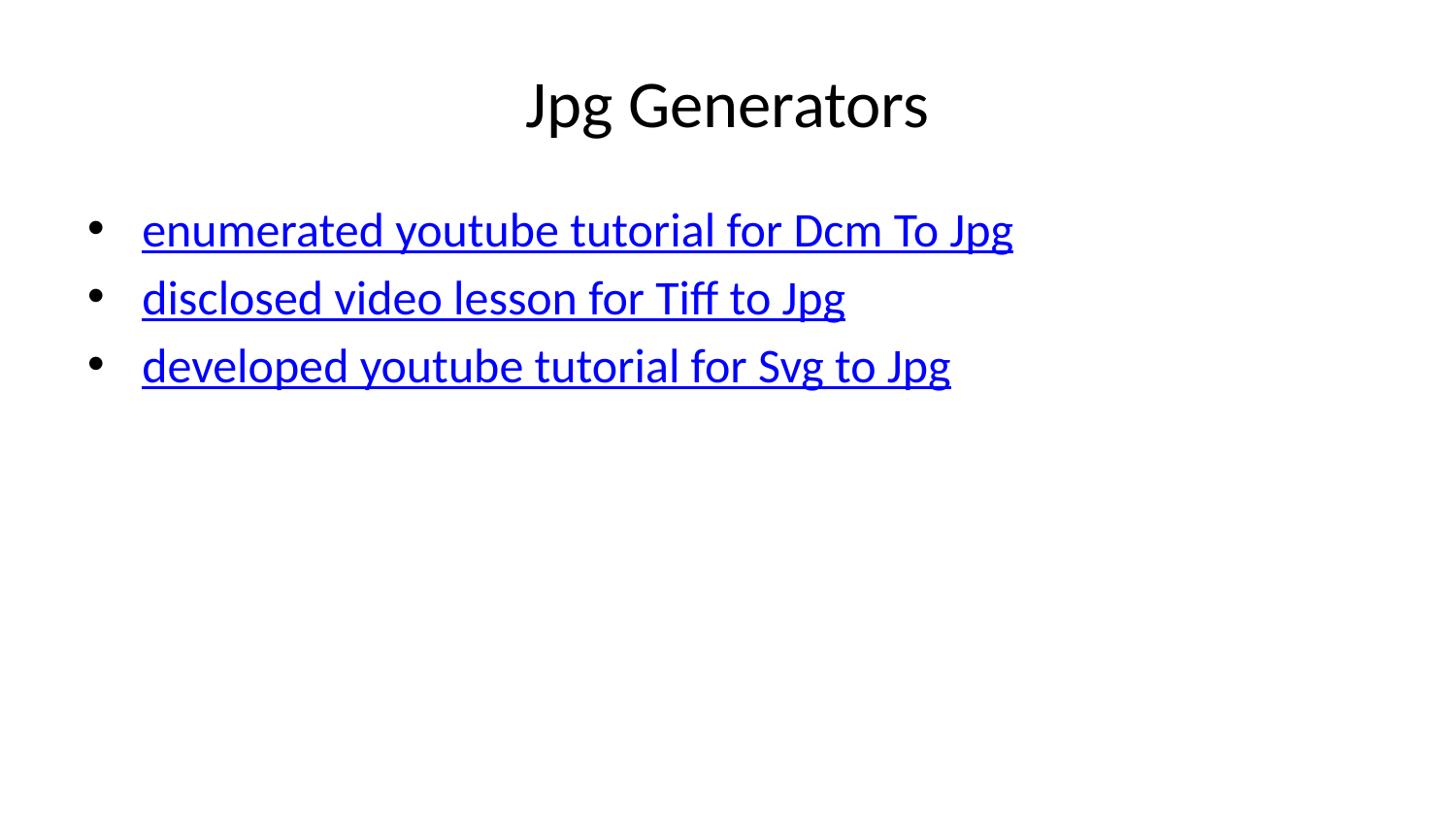

# Jpg Generators
enumerated youtube tutorial for Dcm To Jpg
disclosed video lesson for Tiff to Jpg
developed youtube tutorial for Svg to Jpg